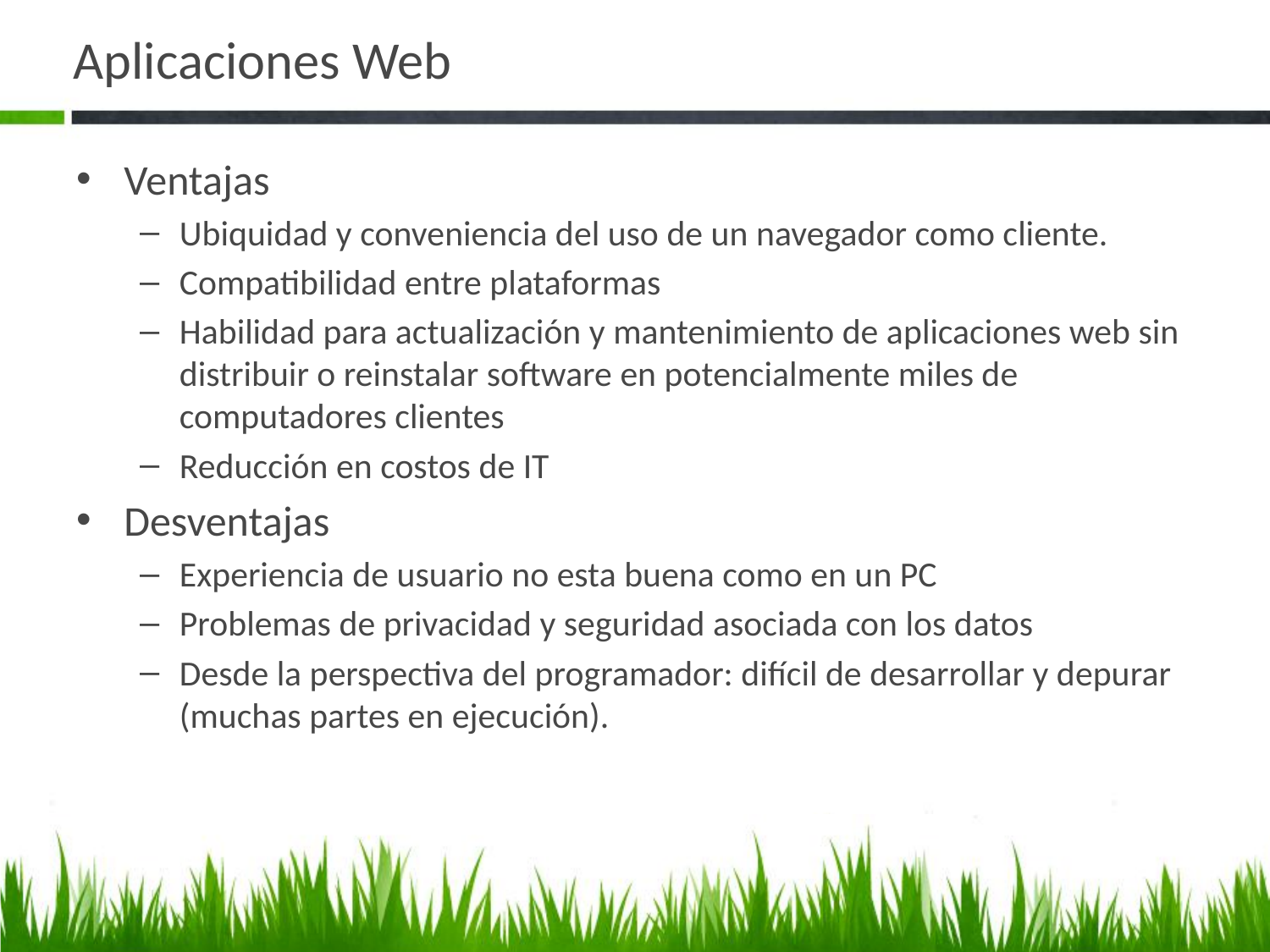

# Aplicaciones Web
Ventajas
Ubiquidad y conveniencia del uso de un navegador como cliente.
Compatibilidad entre plataformas
Habilidad para actualización y mantenimiento de aplicaciones web sin distribuir o reinstalar software en potencialmente miles de computadores clientes
Reducción en costos de IT
Desventajas
Experiencia de usuario no esta buena como en un PC
Problemas de privacidad y seguridad asociada con los datos
Desde la perspectiva del programador: difícil de desarrollar y depurar (muchas partes en ejecución).